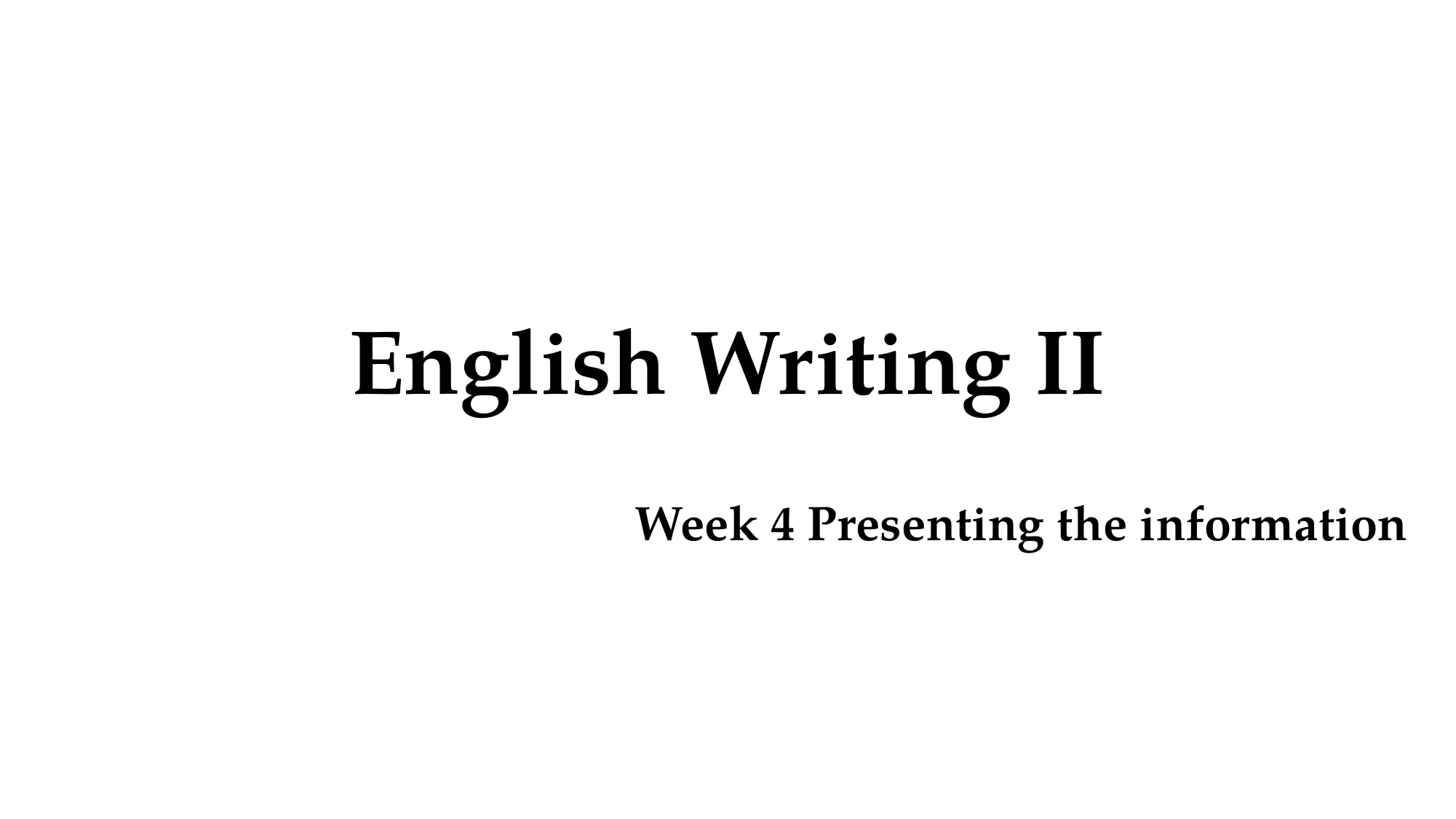

# English Writing II
Week 4 Presenting the information